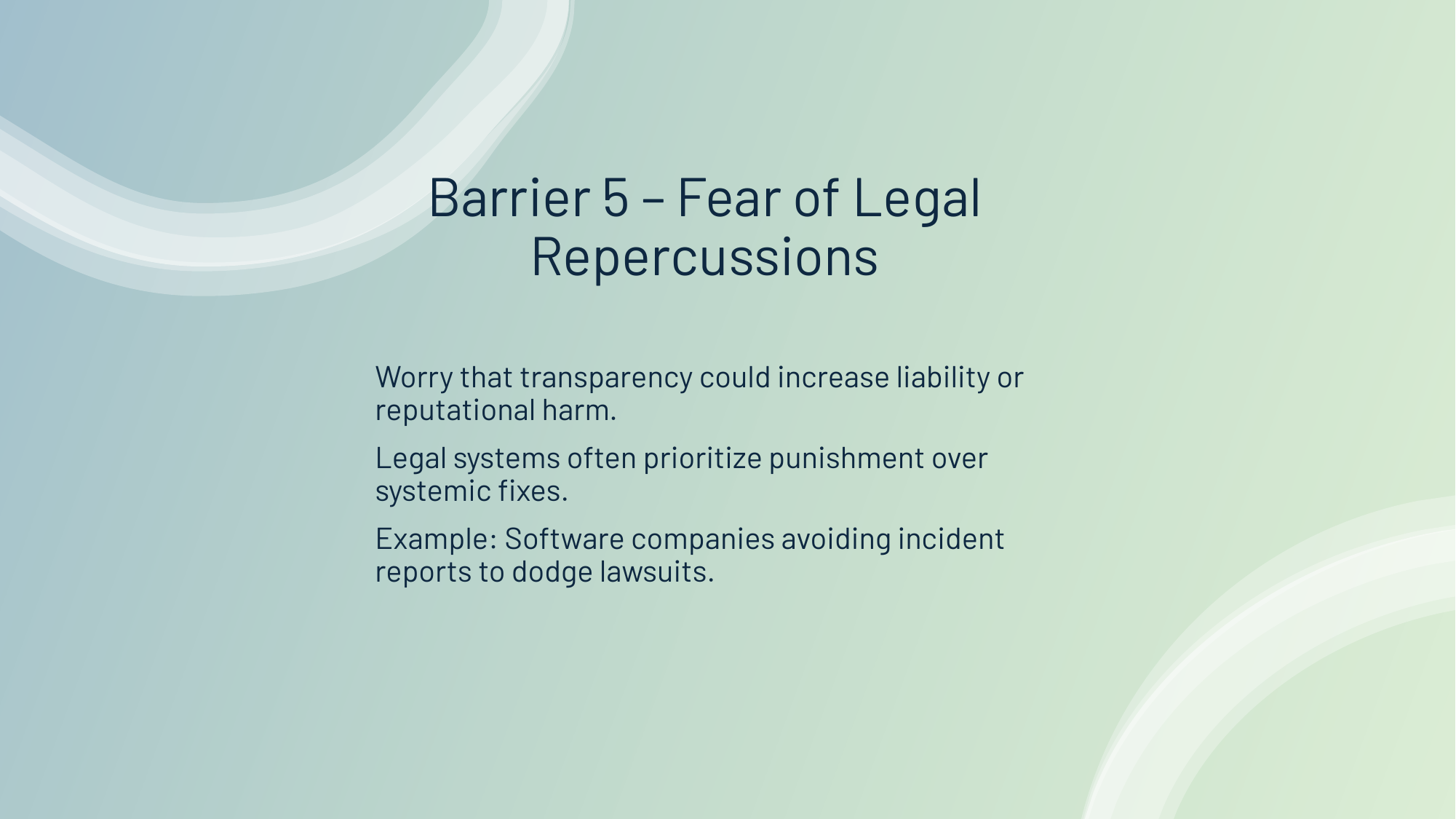

# Barrier 5 – Fear of Legal Repercussions
Worry that transparency could increase liability or reputational harm.
Legal systems often prioritize punishment over systemic fixes.
Example: Software companies avoiding incident reports to dodge lawsuits.